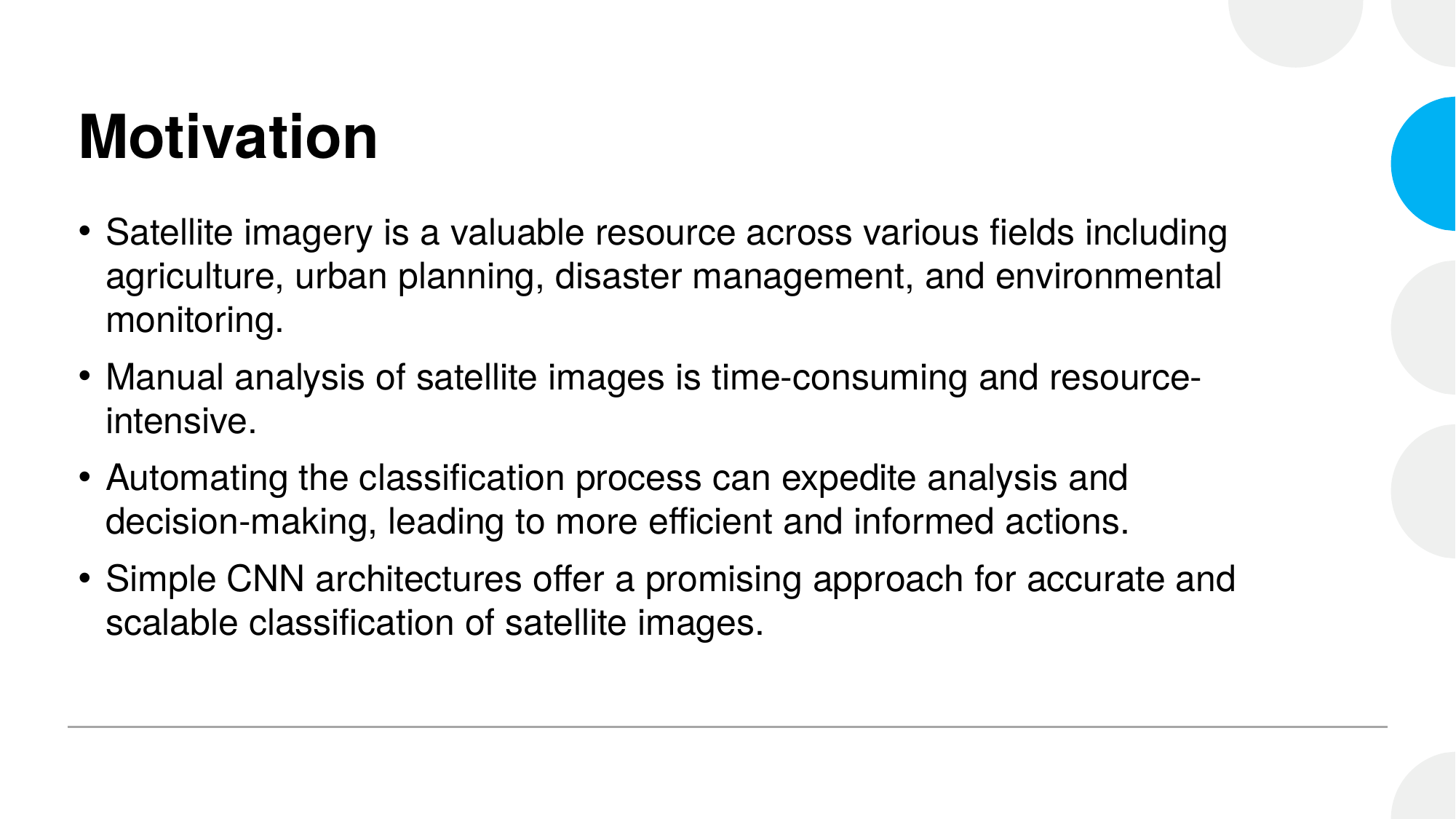

# Motivation
Satellite imagery is a valuable resource across various fields including agriculture, urban planning, disaster management, and environmental monitoring.
Manual analysis of satellite images is time-consuming and resource-intensive.
Automating the classification process can expedite analysis and decision-making, leading to more efficient and informed actions.
Simple CNN architectures offer a promising approach for accurate and scalable classification of satellite images.